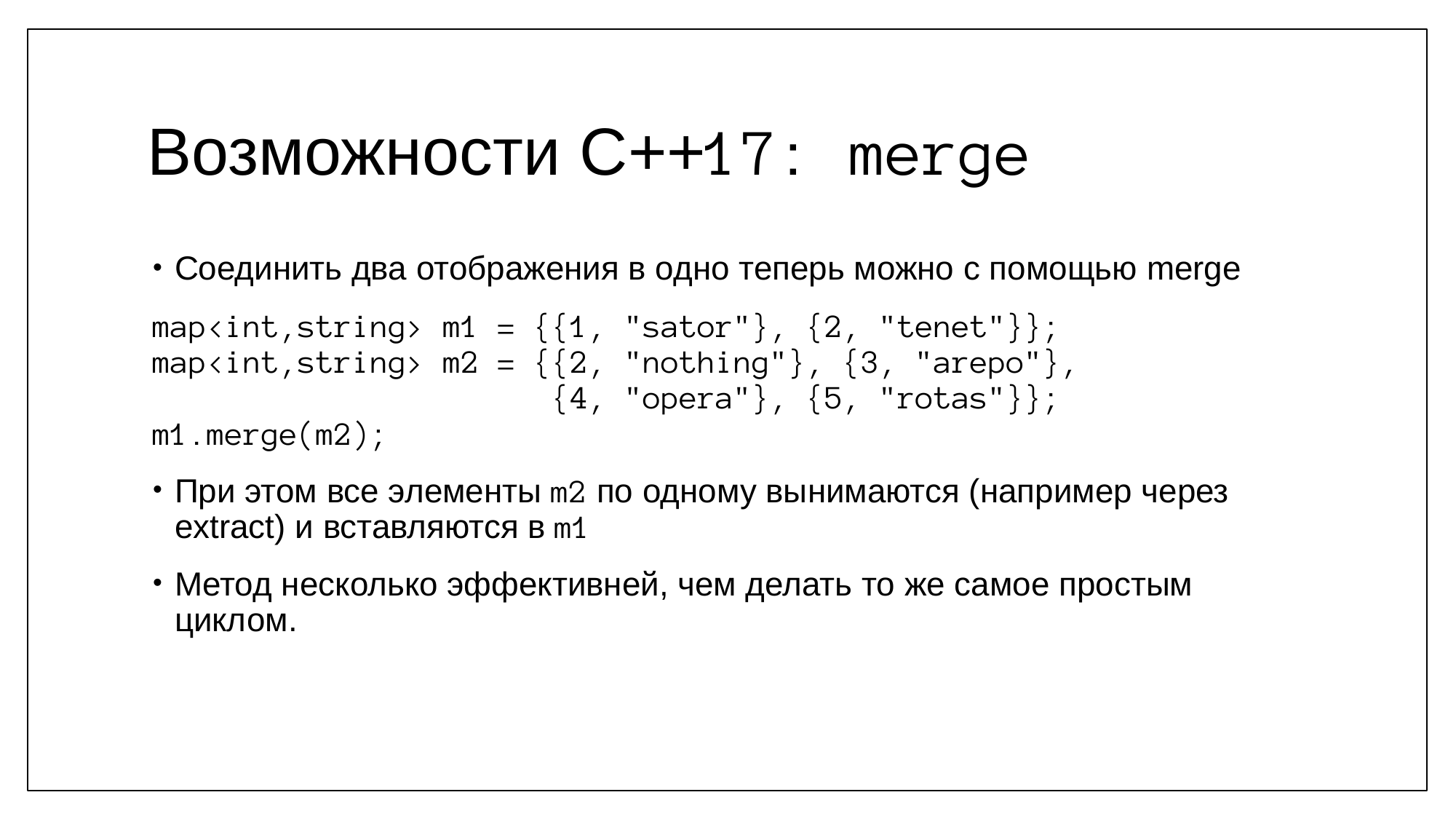

# Возможности C++17: merge
Соединить два отображения в одно теперь можно с помощью merge
map<int,string> m1 = {{1, "sator"}, {2, "tenet"}};
map<int,string> m2 = {{2, "nothing"}, {3, "arepo"},
                      {4, "opera"}, {5, "rotas"}};
m1.merge(m2);
При этом все элементы m2 по одному вынимаются (например через extract) и вставляются в m1
Метод несколько эффективней, чем делать то же самое простым циклом.